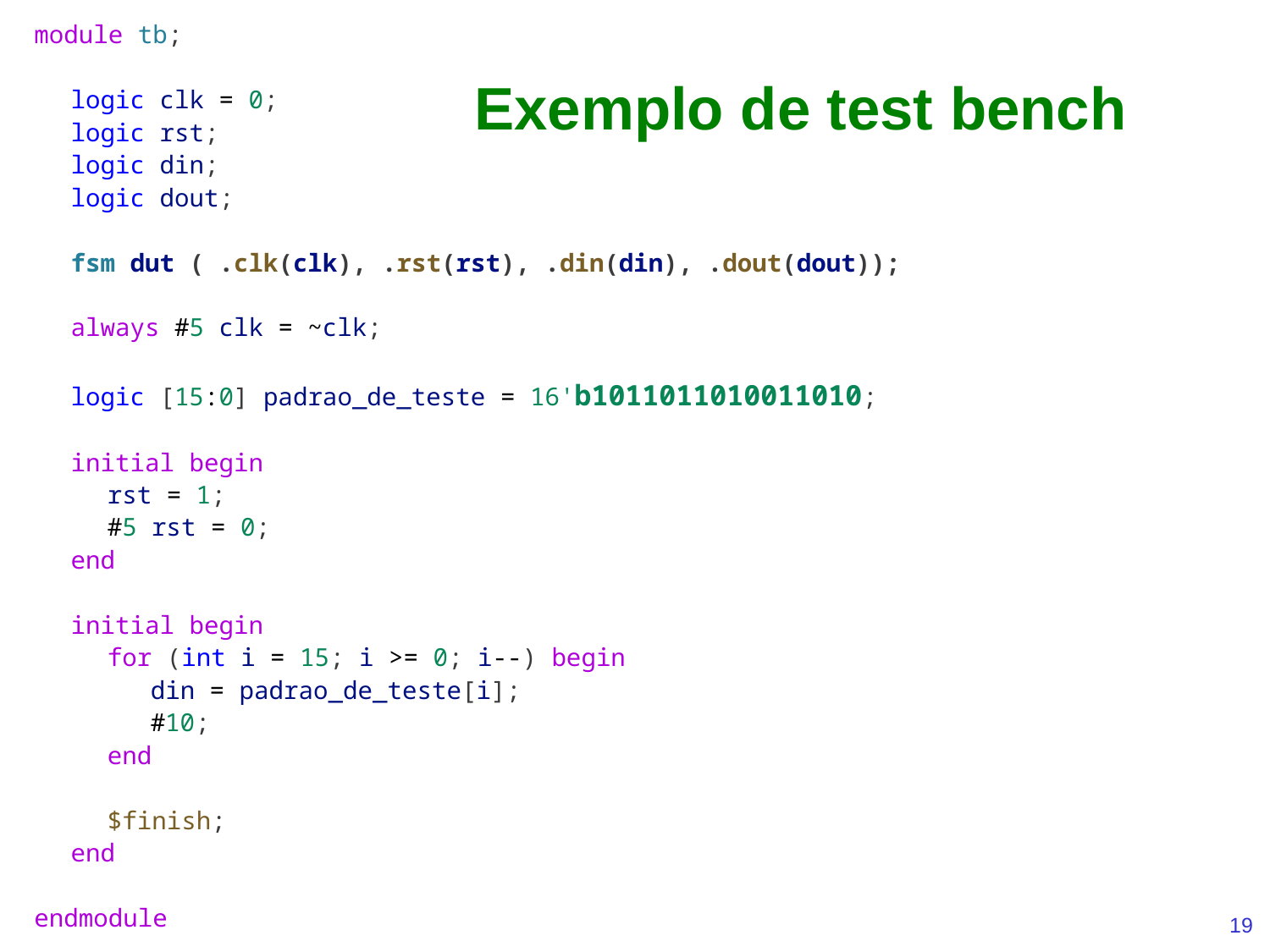

module tb;
	logic clk = 0;
	logic rst;
	logic din;
	logic dout;
	fsm dut ( .clk(clk), .rst(rst), .din(din), .dout(dout));
	always #5 clk = ~clk;
	logic [15:0] padrao_de_teste = 16'b1011011010011010;
	initial begin
		rst = 1;
		#5 rst = 0;
	end
	initial begin
		for (int i = 15; i >= 0; i--) begin
			din = padrao_de_teste[i];
			#10;
		end
		$finish;
	end
endmodule
Exemplo de test bench